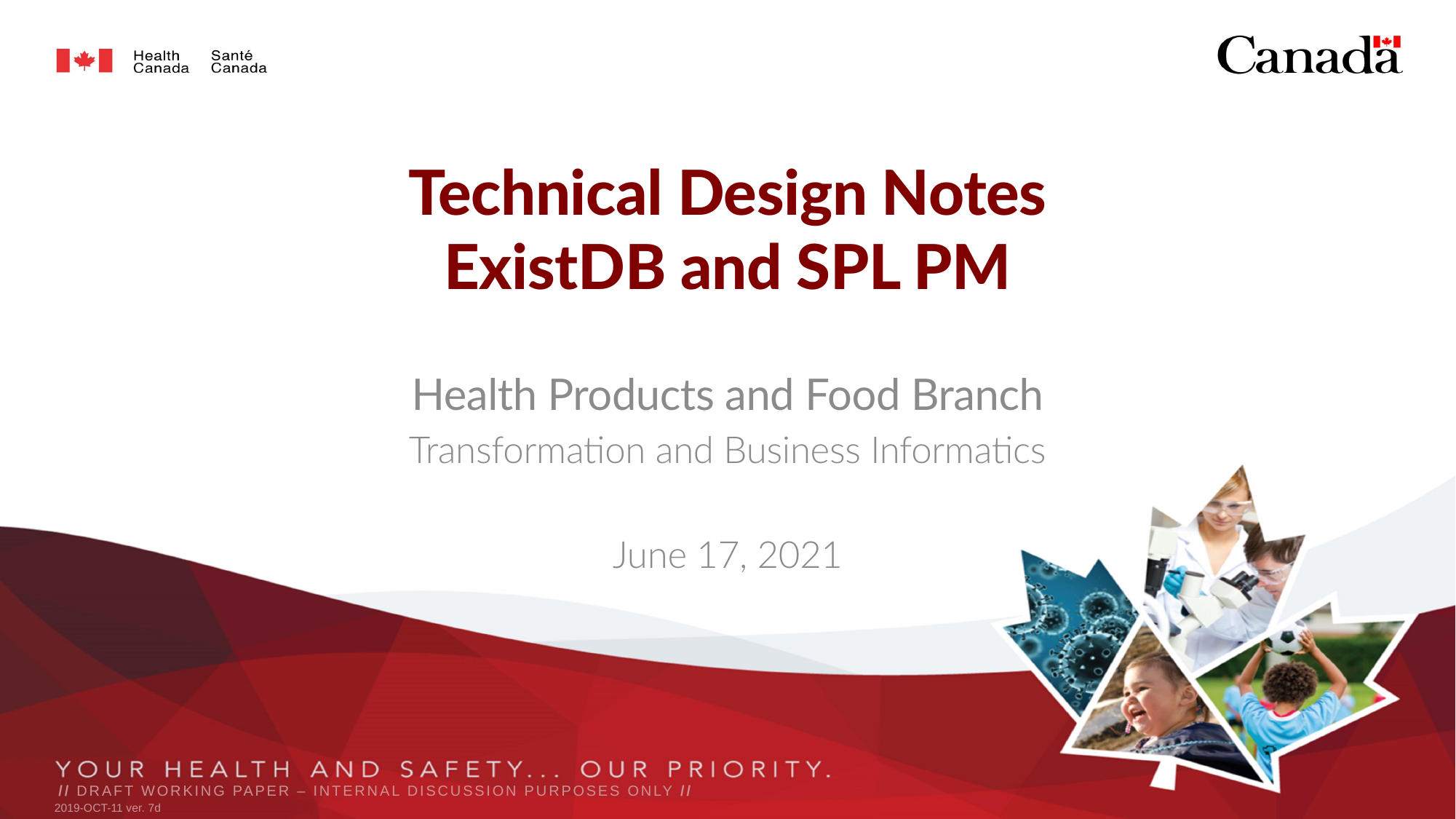

# Technical Design Notes ExistDB and SPL PM
Health Products and Food Branch
Transformation and Business Informatics

June 17, 2021